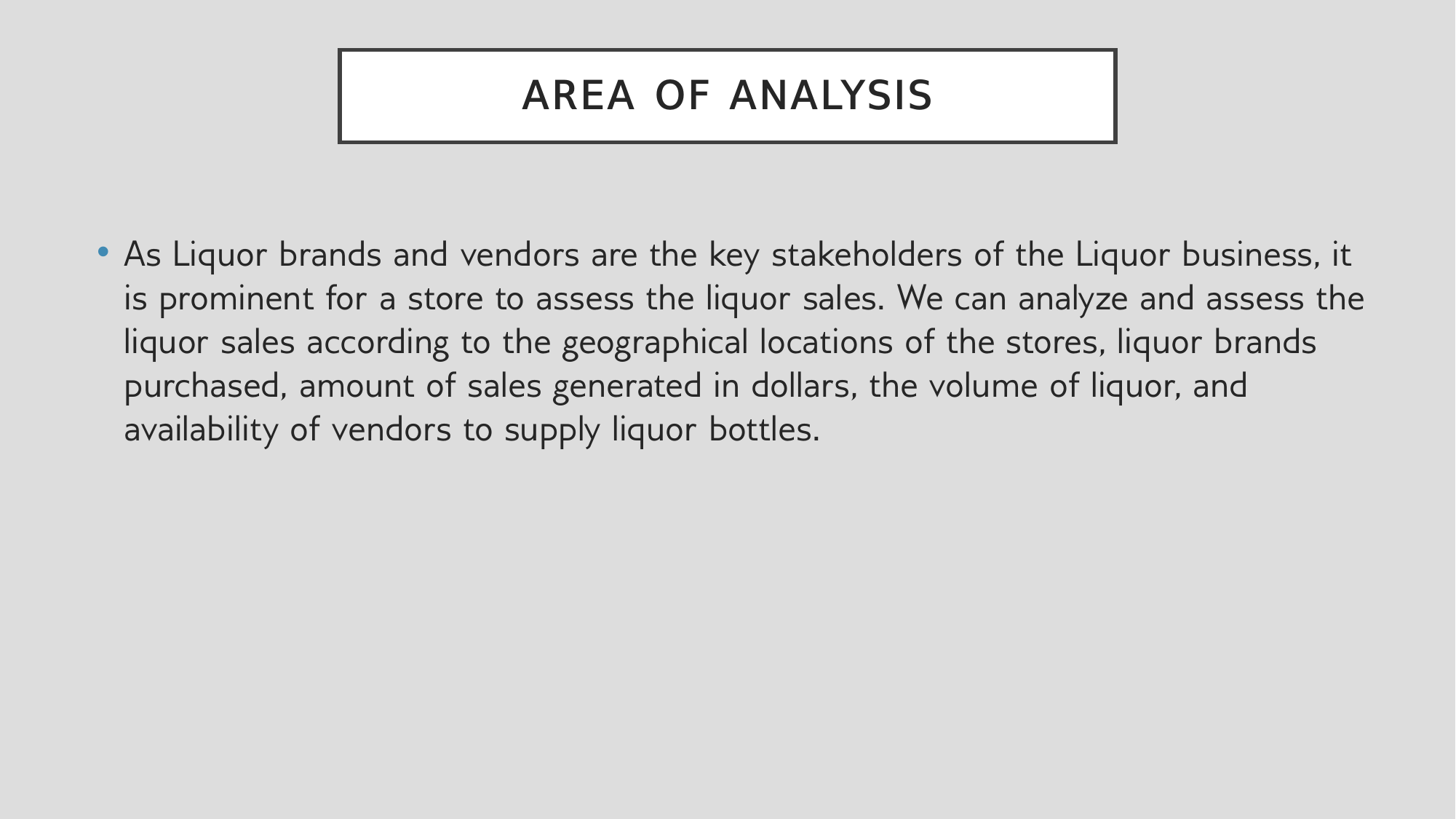

# Area of Analysis
As Liquor brands and vendors are the key stakeholders of the Liquor business, it is prominent for a store to assess the liquor sales. We can analyze and assess the liquor sales according to the geographical locations of the stores, liquor brands purchased, amount of sales generated in dollars, the volume of liquor, and availability of vendors to supply liquor bottles.